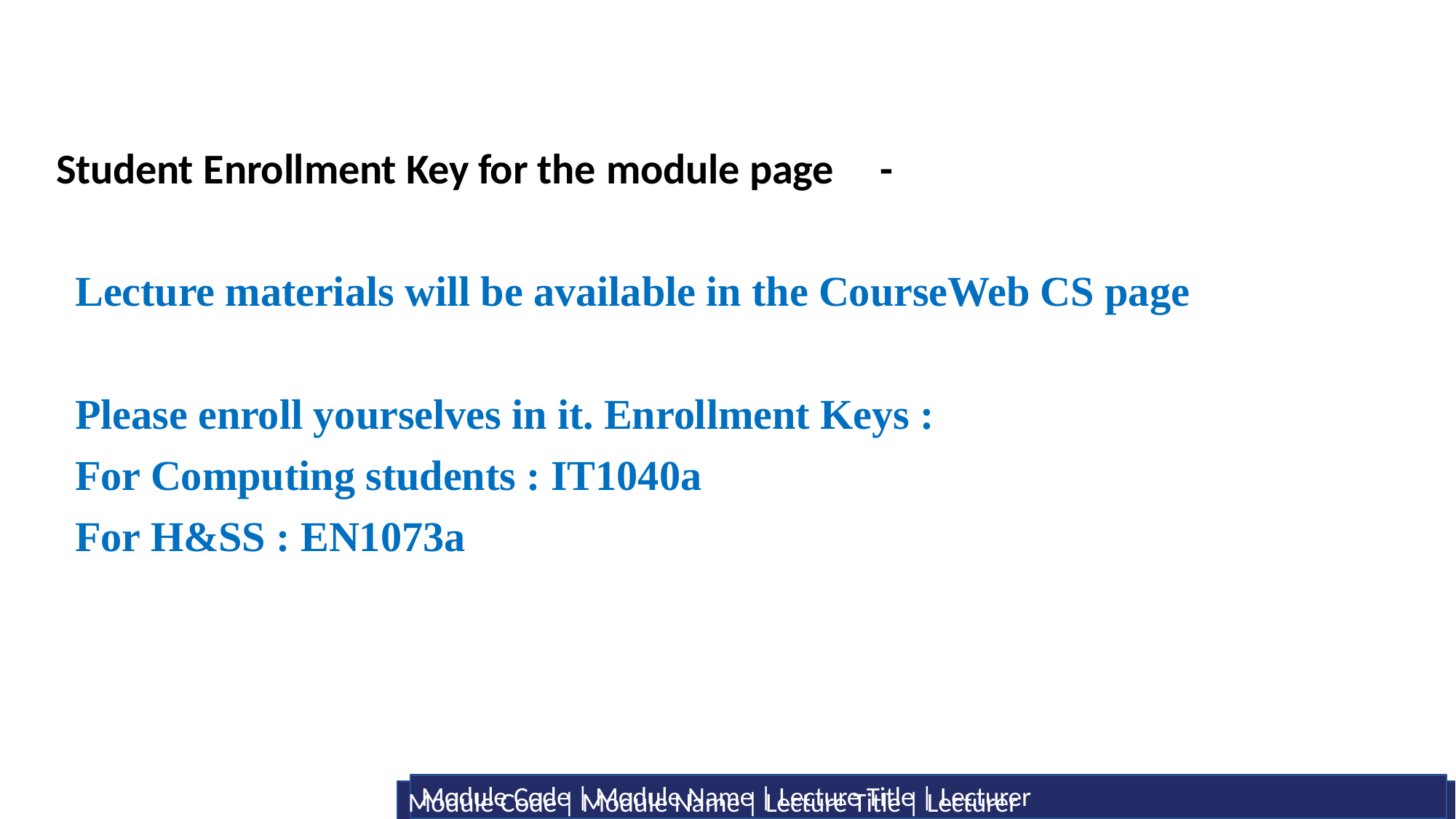

Student Enrollment Key for the module page	-

Lecture materials will be available in the CourseWeb CS page

Please enroll yourselves in it. Enrollment Keys :
For Computing students : IT1040a
For H&SS : EN1073a

Module Code | Module Name | Lecture Title | Lecturer
Module Code | Module Name | Lecture Title | Lecturer